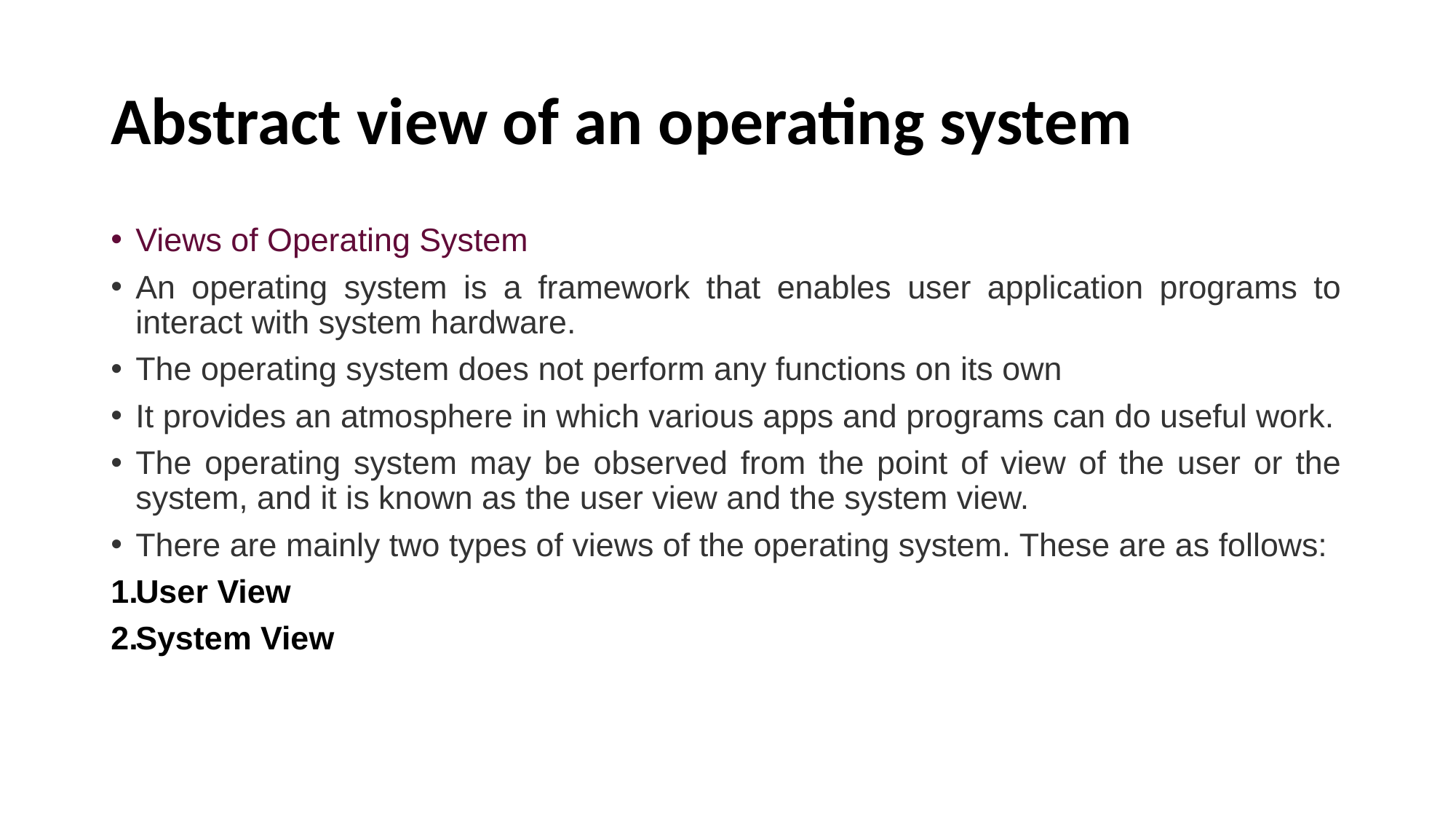

# Abstract view of an operating system
Views of Operating System
An operating system is a framework that enables user application programs to interact with system hardware.
The operating system does not perform any functions on its own
It provides an atmosphere in which various apps and programs can do useful work.
The operating system may be observed from the point of view of the user or the system, and it is known as the user view and the system view.
There are mainly two types of views of the operating system. These are as follows:
User View
System View